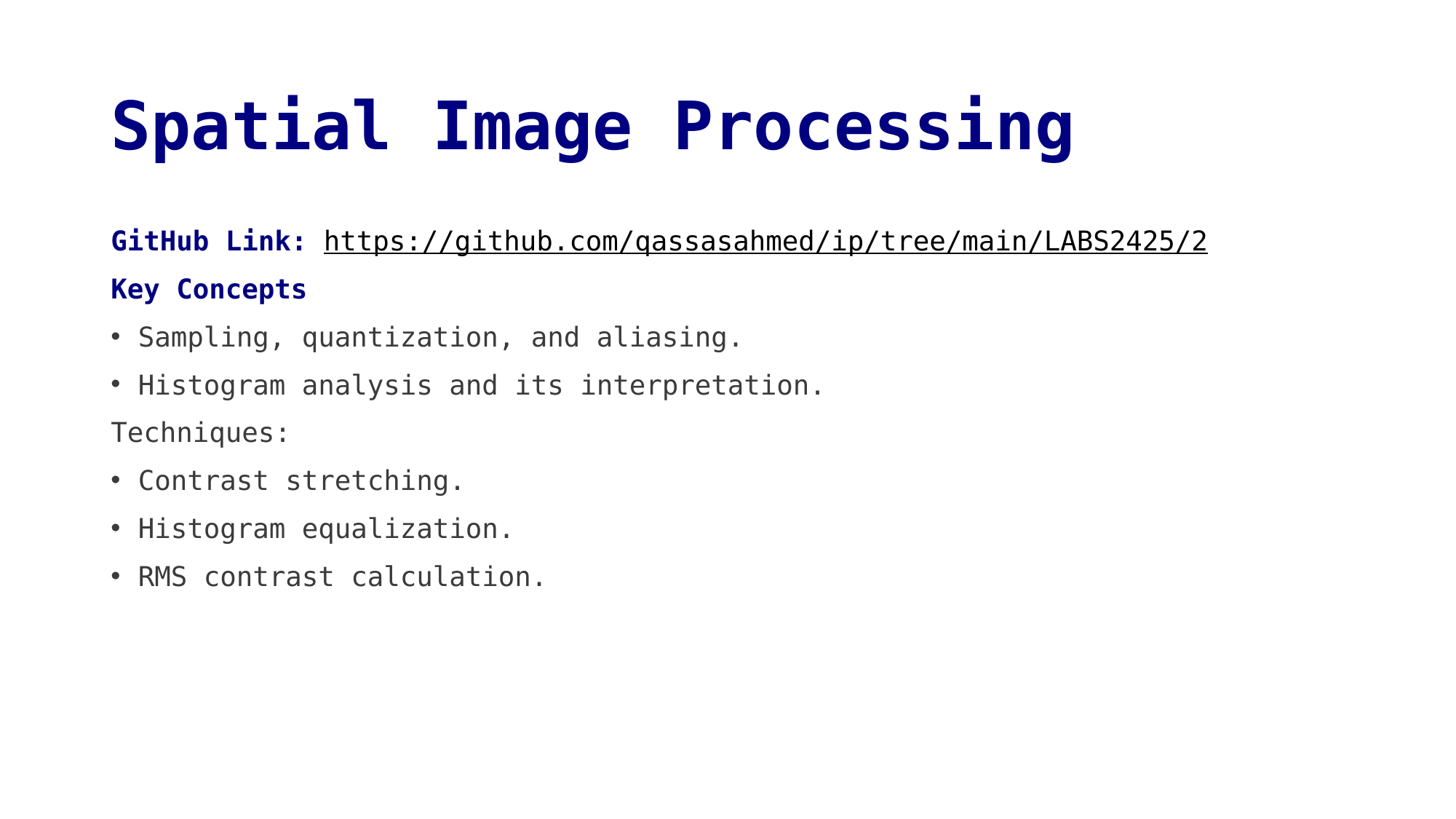

# Spatial Image Processing
GitHub Link: https://github.com/qassasahmed/ip/tree/main/LABS2425/2
Key Concepts
Sampling, quantization, and aliasing.
Histogram analysis and its interpretation.
Techniques:
Contrast stretching.
Histogram equalization.
RMS contrast calculation.